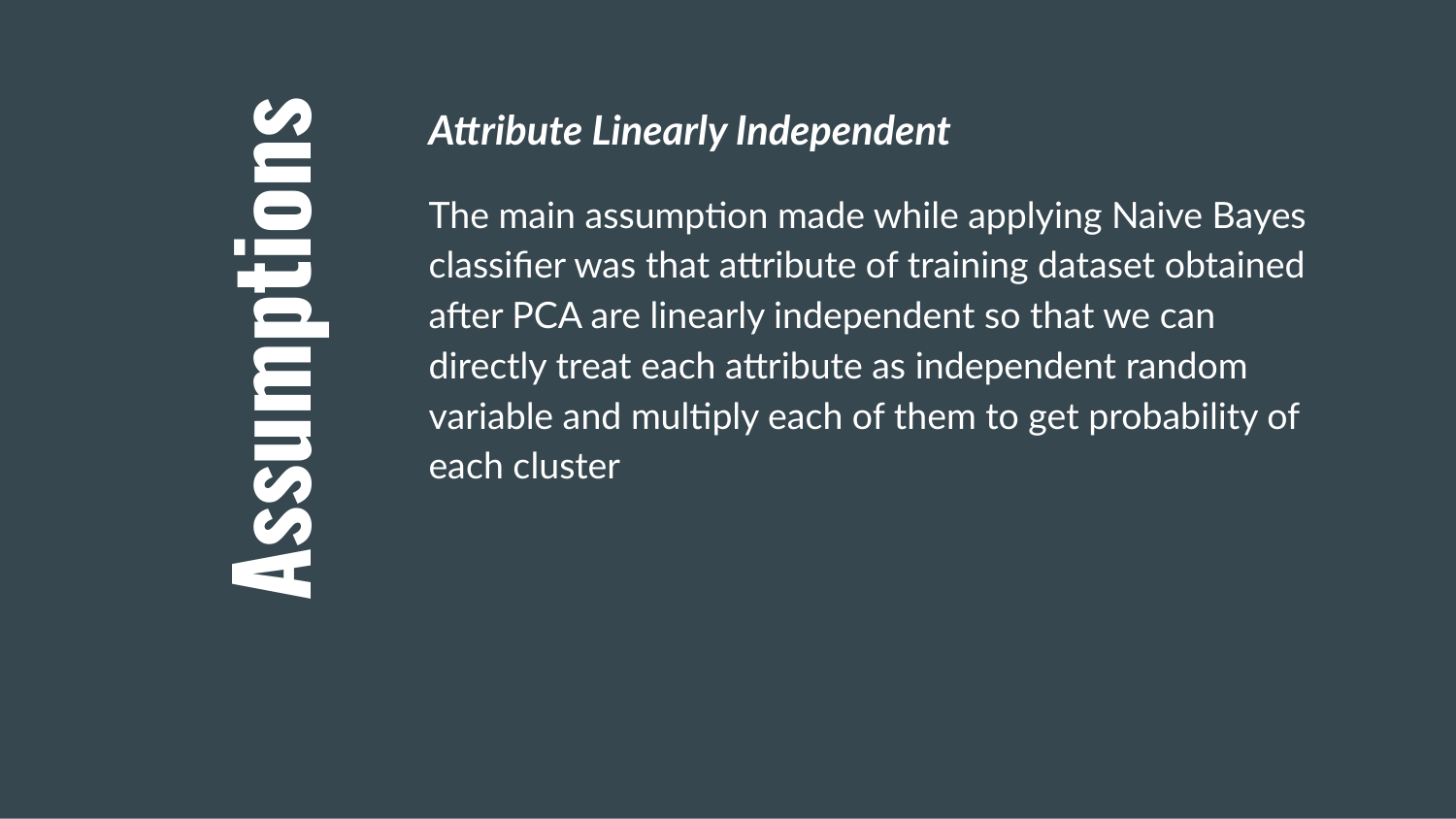

Attribute Linearly Independent
The main assumption made while applying Naive Bayes classifier was that attribute of training dataset obtained after PCA are linearly independent so that we can directly treat each attribute as independent random variable and multiply each of them to get probability of each cluster
# Assumptions